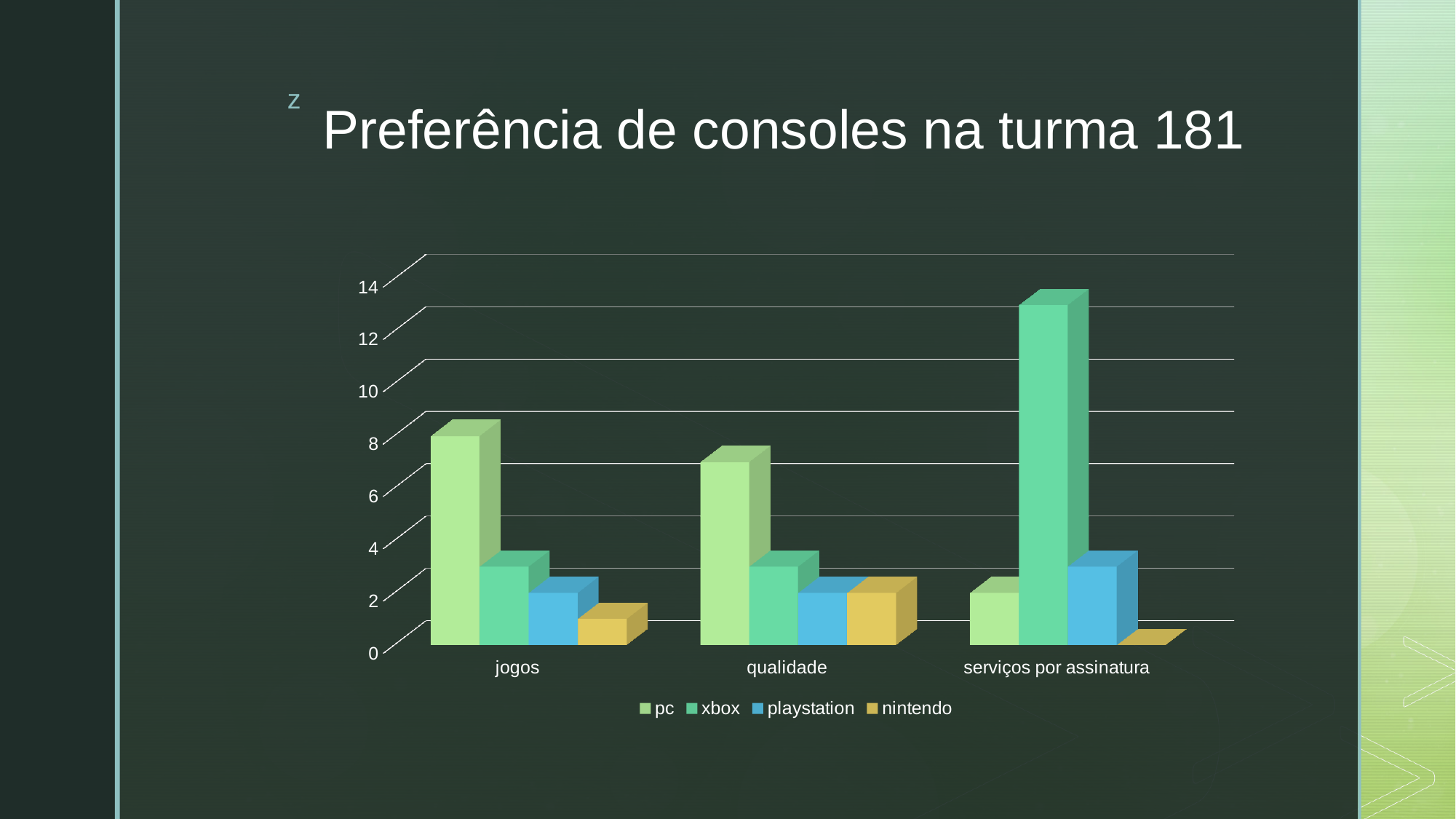

# Preferência de consoles na turma 181

[unsupported chart]